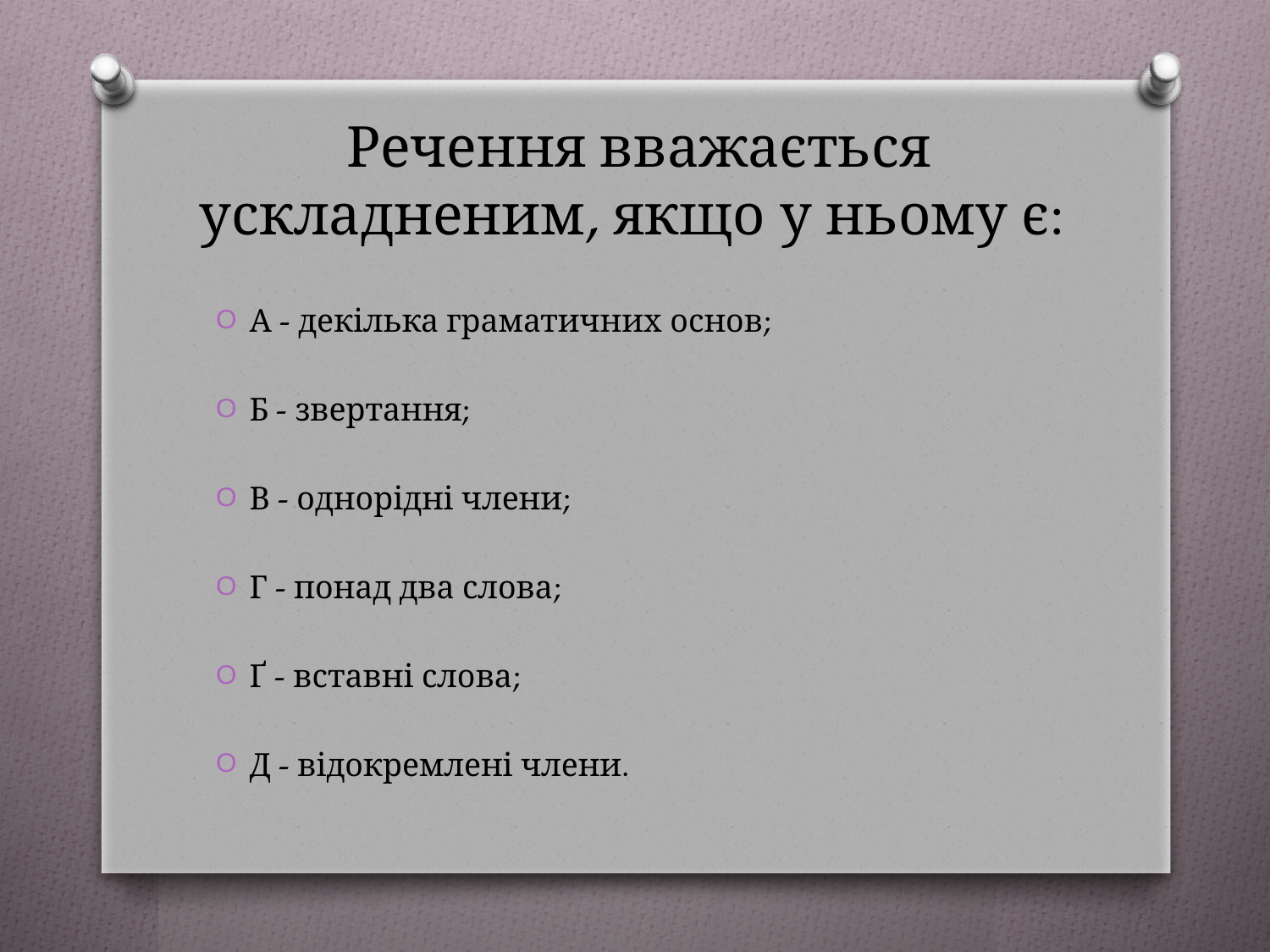

# Речення вважається ускладненим, якщо у ньому є:
А - декілька граматичних основ;

Б - звертання;

В - однорідні члени;

Г - понад два слова;

Ґ - вставні слова;

Д - відокремлені члени.